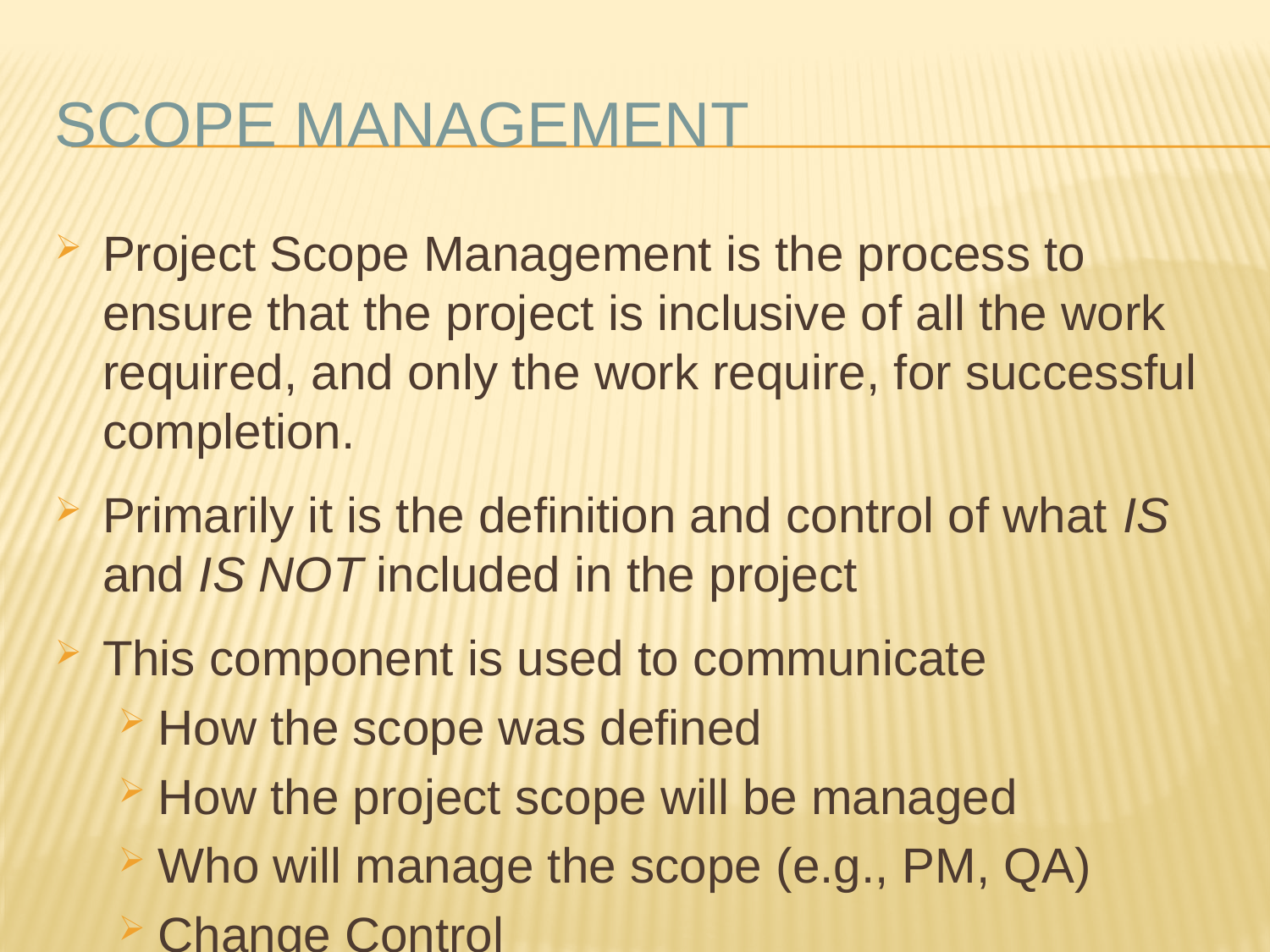

# Scope Management
Project Scope Management is the process to ensure that the project is inclusive of all the work required, and only the work require, for successful completion.
Primarily it is the definition and control of what IS and IS NOT included in the project
This component is used to communicate
How the scope was defined
How the project scope will be managed
Who will manage the scope (e.g., PM, QA)
Change Control